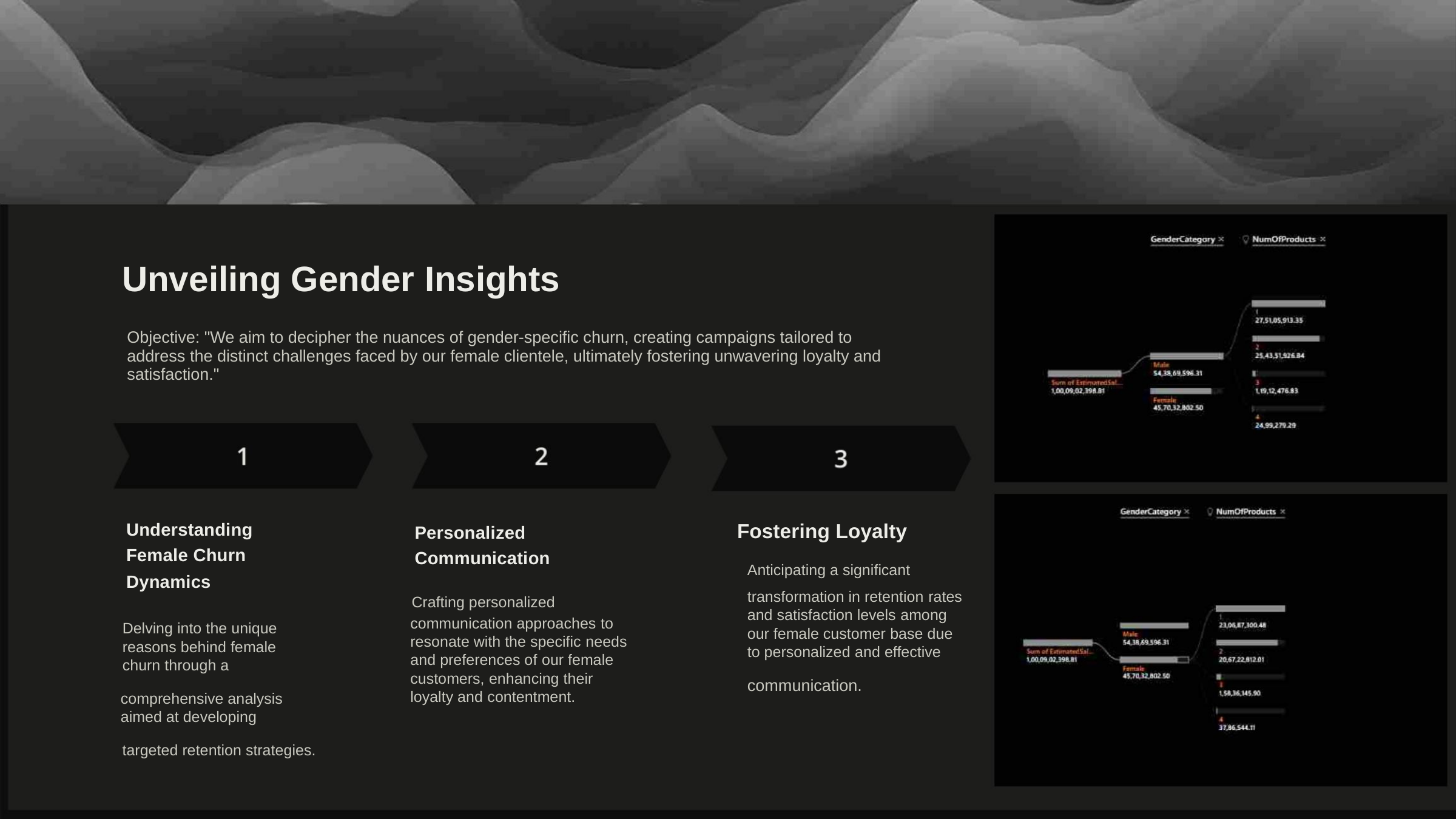

Unveiling Gender Insights
Objective: "We aim to decipher the nuances of gender-specific churn, creating campaigns tailored to address the distinct challenges faced by our female clientele, ultimately fostering unwavering loyalty and satisfaction."
Understanding
Female Churn
Dynamics
Personalized
Communication
Fostering Loyalty
Anticipating a significant
transformation in retention rates and satisfaction levels among our female customer base due to personalized and effective
Crafting personalized
communication approaches to resonate with the specific needs and preferences of our female customers, enhancing their loyalty and contentment.
Delving into the unique reasons behind female churn through a
communication.
comprehensive analysis aimed at developing
targeted retention strategies.